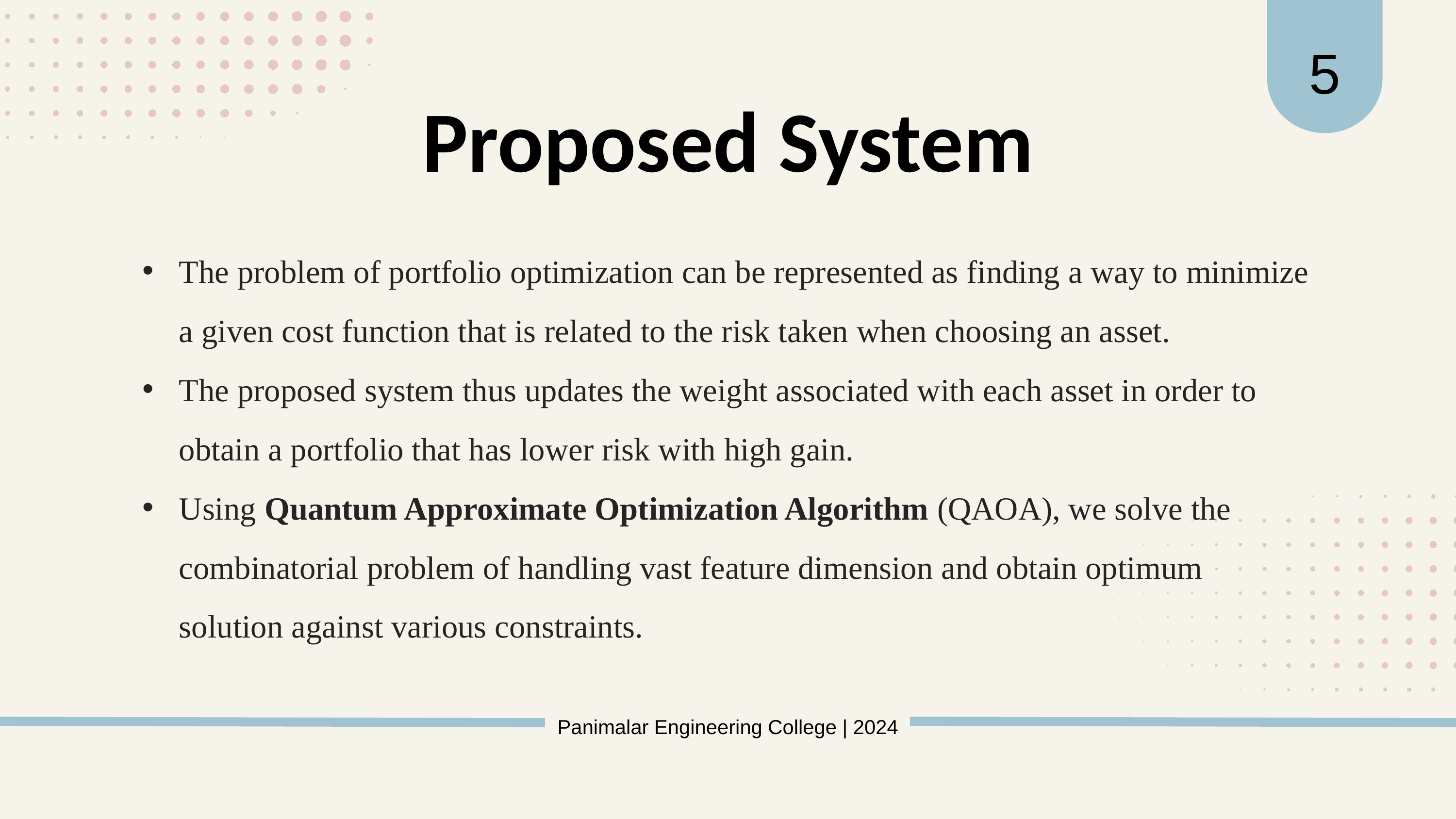

5

Proposed System
The problem of portfolio optimization can be represented as finding a way to minimize a given cost function that is related to the risk taken when choosing an asset.
The proposed system thus updates the weight associated with each asset in order to obtain a portfolio that has lower risk with high gain.
Using Quantum Approximate Optimization Algorithm (QAOA), we solve the combinatorial problem of handling vast feature dimension and obtain optimum solution against various constraints.

Panimalar Engineering College | 2024